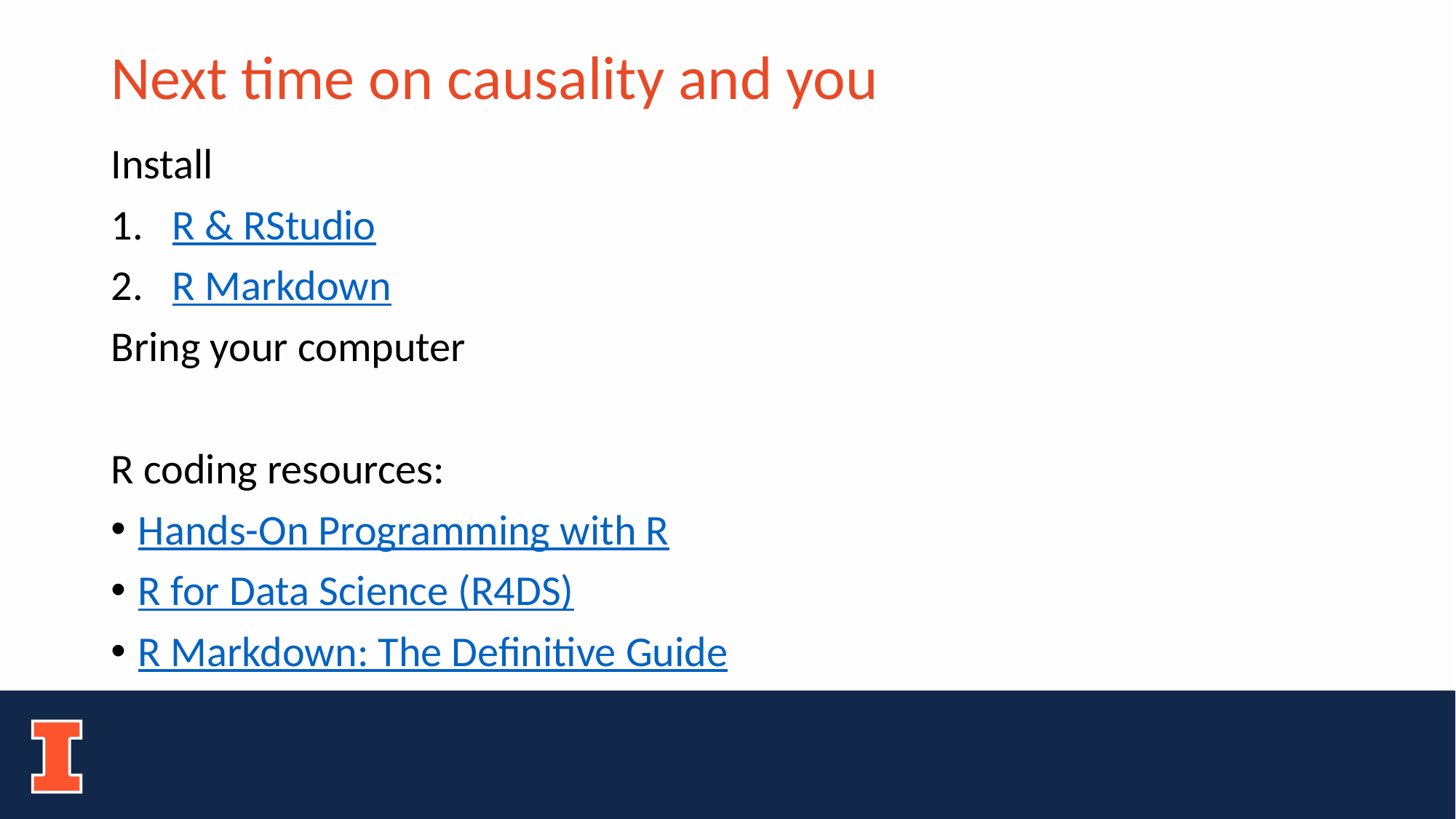

# Next time on causality and you
Install
R & RStudio
R Markdown
Bring your computer

R coding resources:
Hands-On Programming with R
R for Data Science (R4DS)
R Markdown: The Definitive Guide